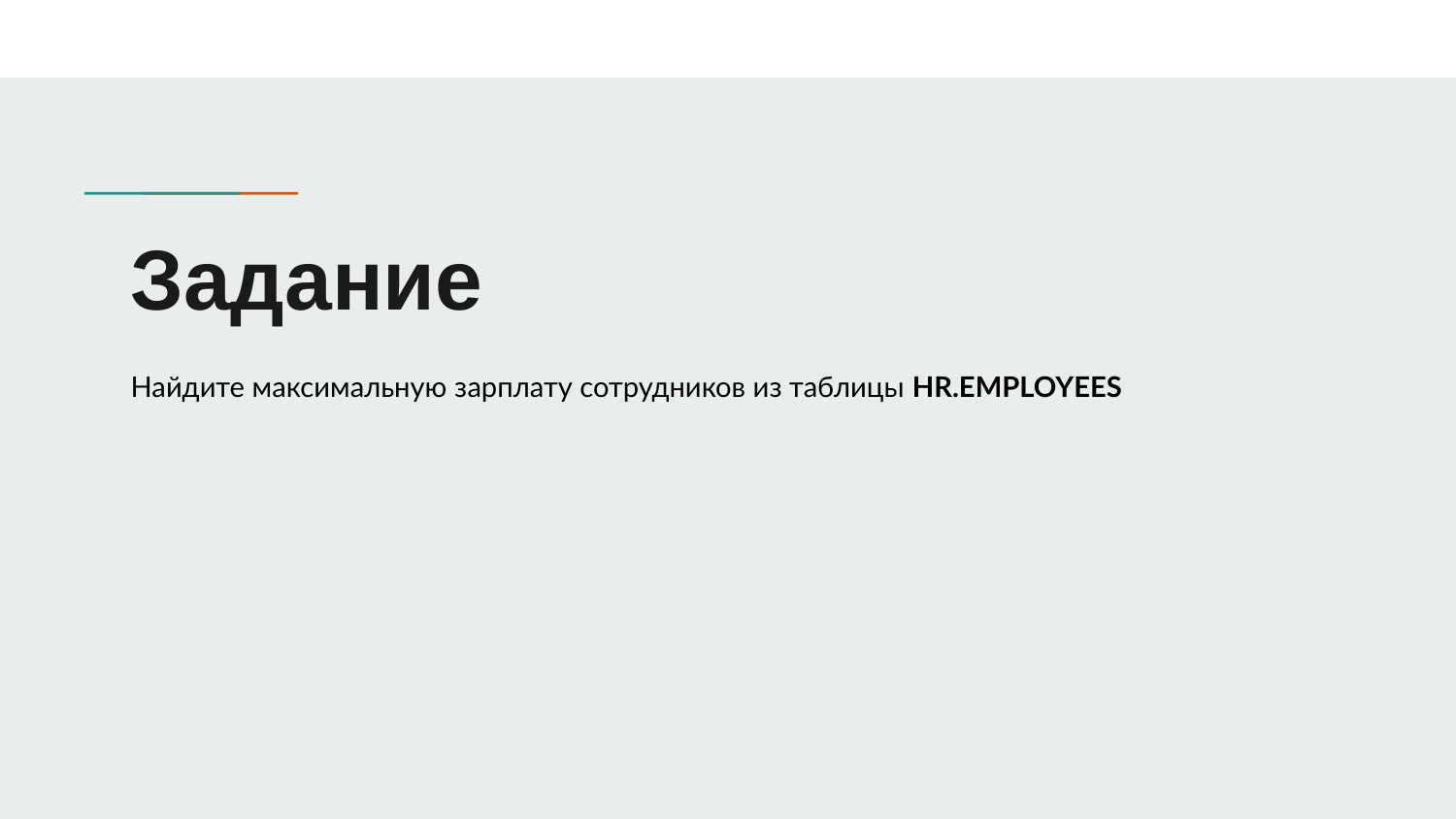

# Задание
Найдите максимальную зарплату сотрудников из таблицы HR.EMPLOYEES